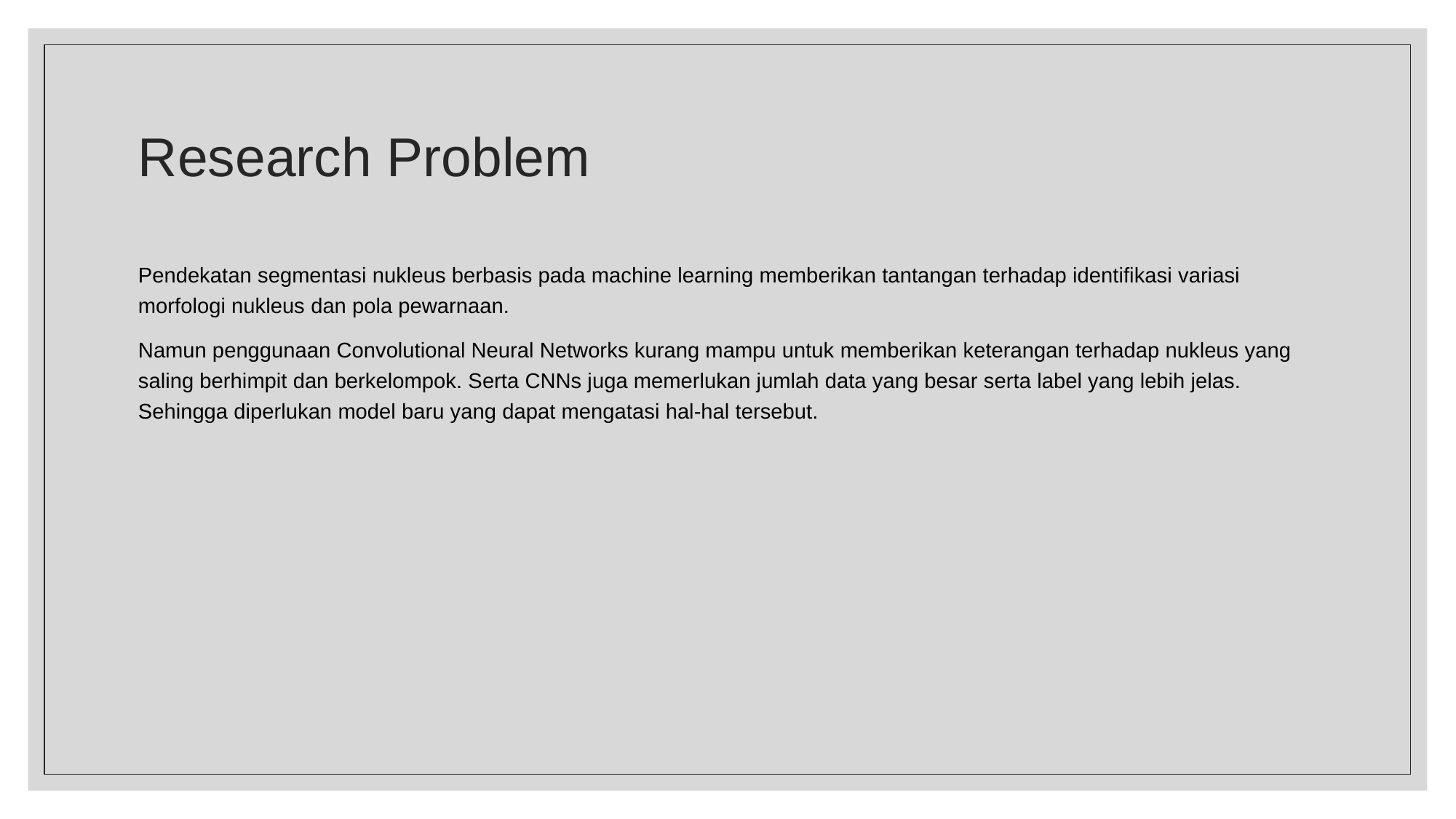

# Research Problem
Pendekatan segmentasi nukleus berbasis pada machine learning memberikan tantangan terhadap identifikasi variasi morfologi nukleus dan pola pewarnaan.
Namun penggunaan Convolutional Neural Networks kurang mampu untuk memberikan keterangan terhadap nukleus yang saling berhimpit dan berkelompok. Serta CNNs juga memerlukan jumlah data yang besar serta label yang lebih jelas. Sehingga diperlukan model baru yang dapat mengatasi hal-hal tersebut.